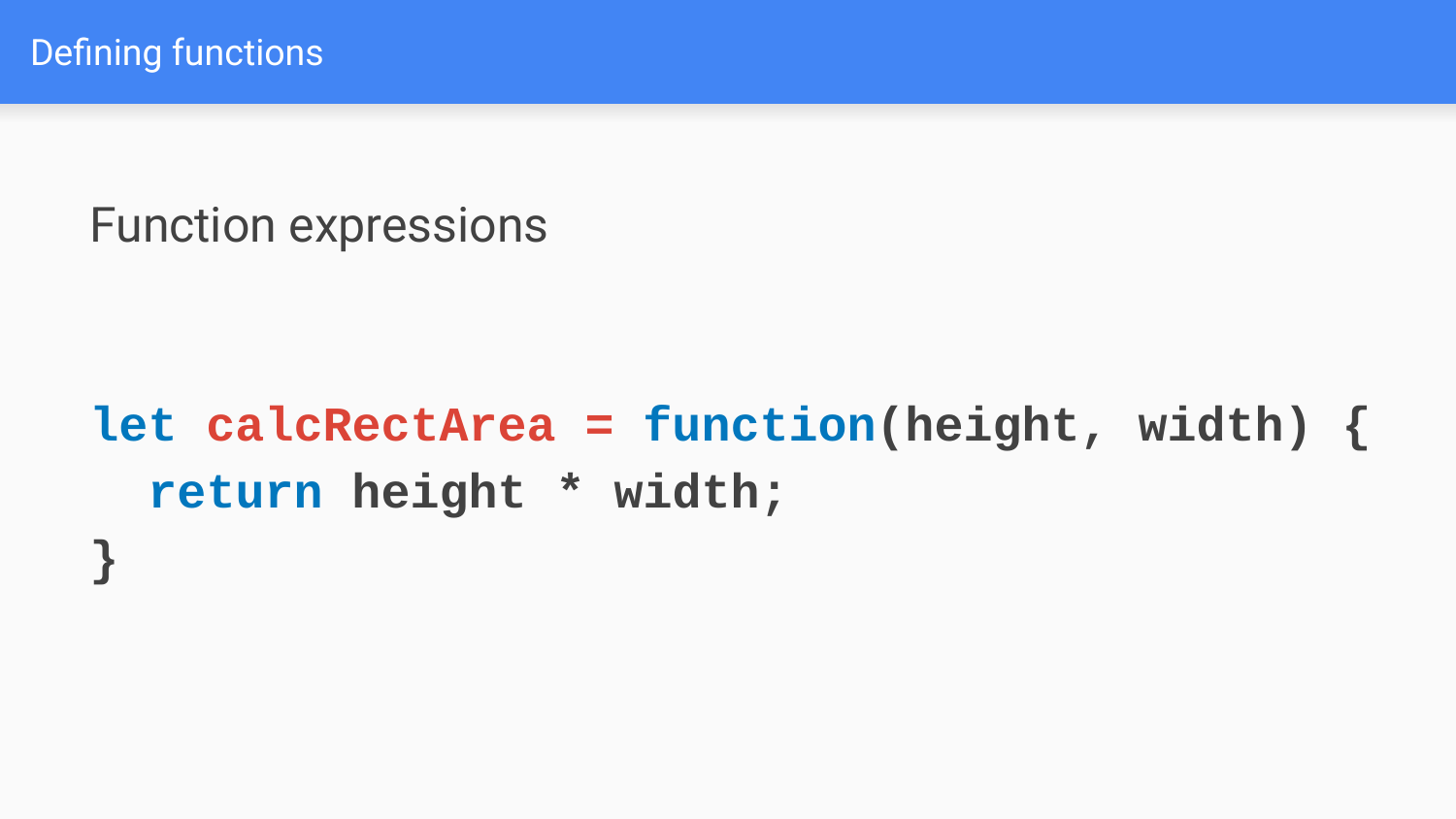

# Defining functions
Function expressions

let calcRectArea = function(height, width) {
  return height * width;
}